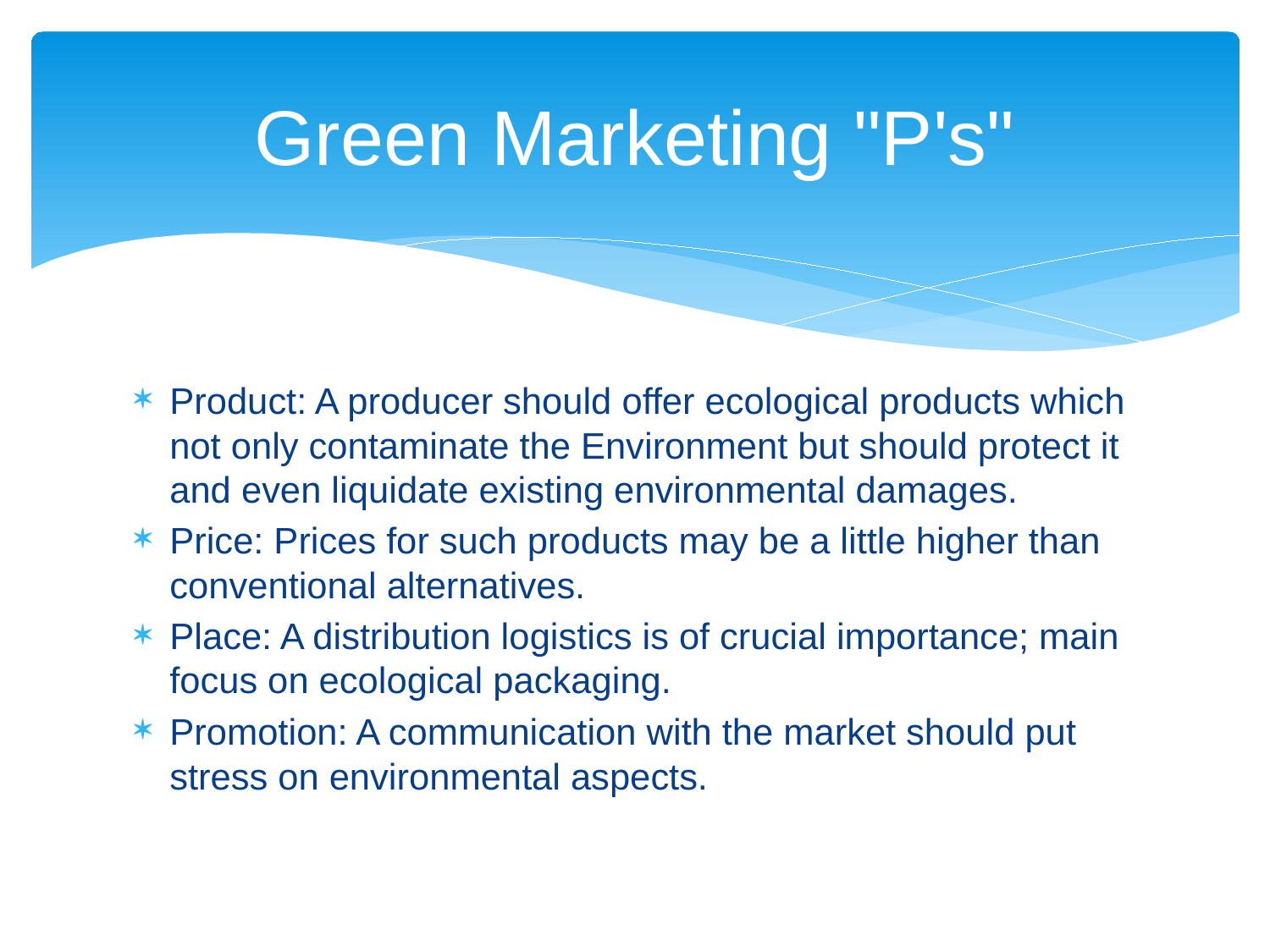

# Green Marketing "P's"
Product: A producer should offer ecological products which  not only contaminate the Environment but should protect it and even liquidate existing environmental damages.
Price: Prices for such products may be a little higher than conventional alternatives.
Place: A distribution logistics is of crucial importance; main focus on ecological packaging.
Promotion: A communication with the market should put stress on environmental aspects.